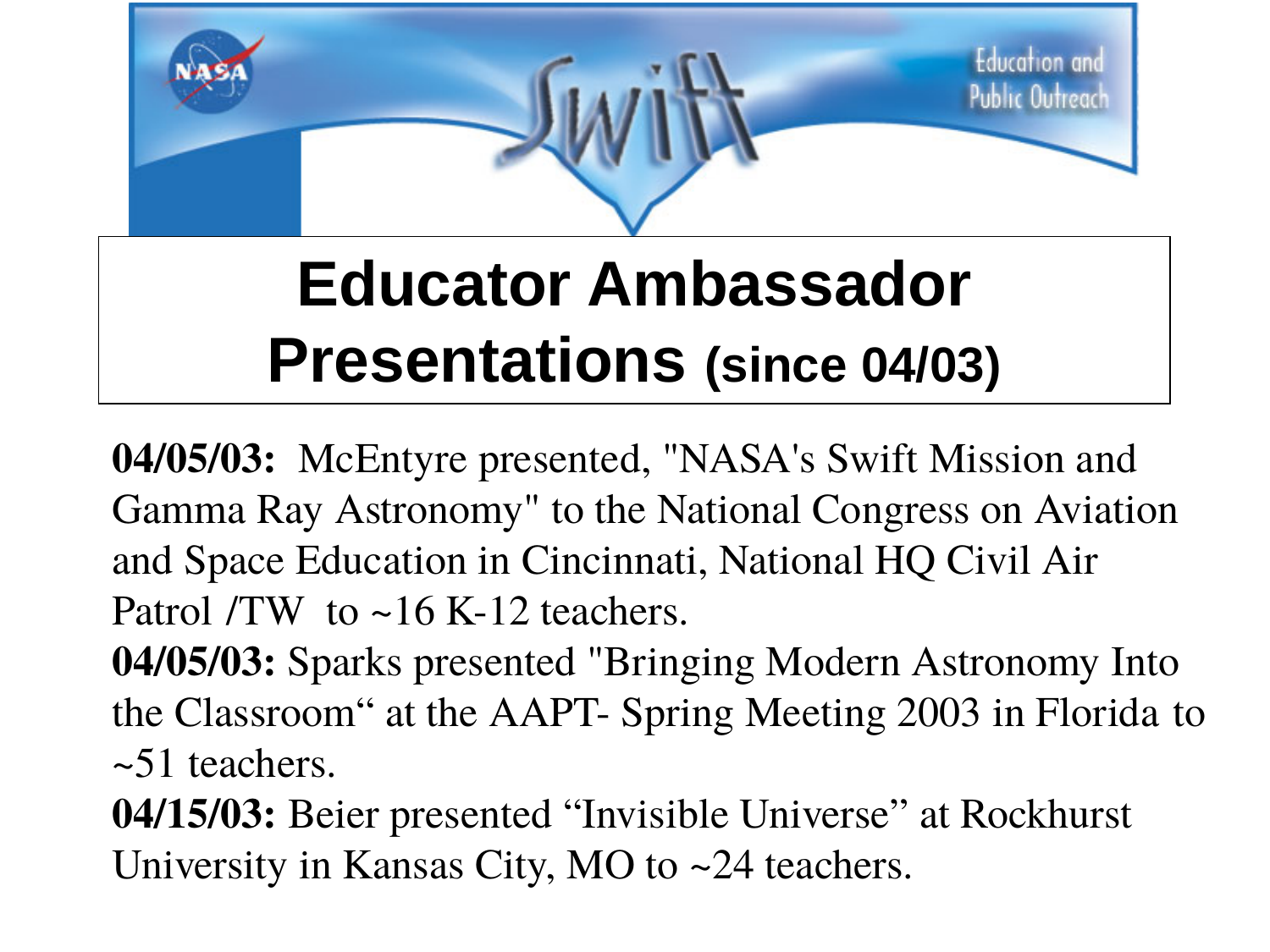

Educator Ambassador Presentations (since 04/03)
04/05/03:  McEntyre presented, "NASA's Swift Mission and Gamma Ray Astronomy" to the National Congress on Aviation and Space Education in Cincinnati, National HQ Civil Air Patrol /TW  to ~16 K-12 teachers.
04/05/03: Sparks presented "Bringing Modern Astronomy Into the Classroom“ at the AAPT- Spring Meeting 2003 in Florida to ~51 teachers.
04/15/03: Beier presented “Invisible Universe” at Rockhurst University in Kansas City, MO to ~24 teachers.